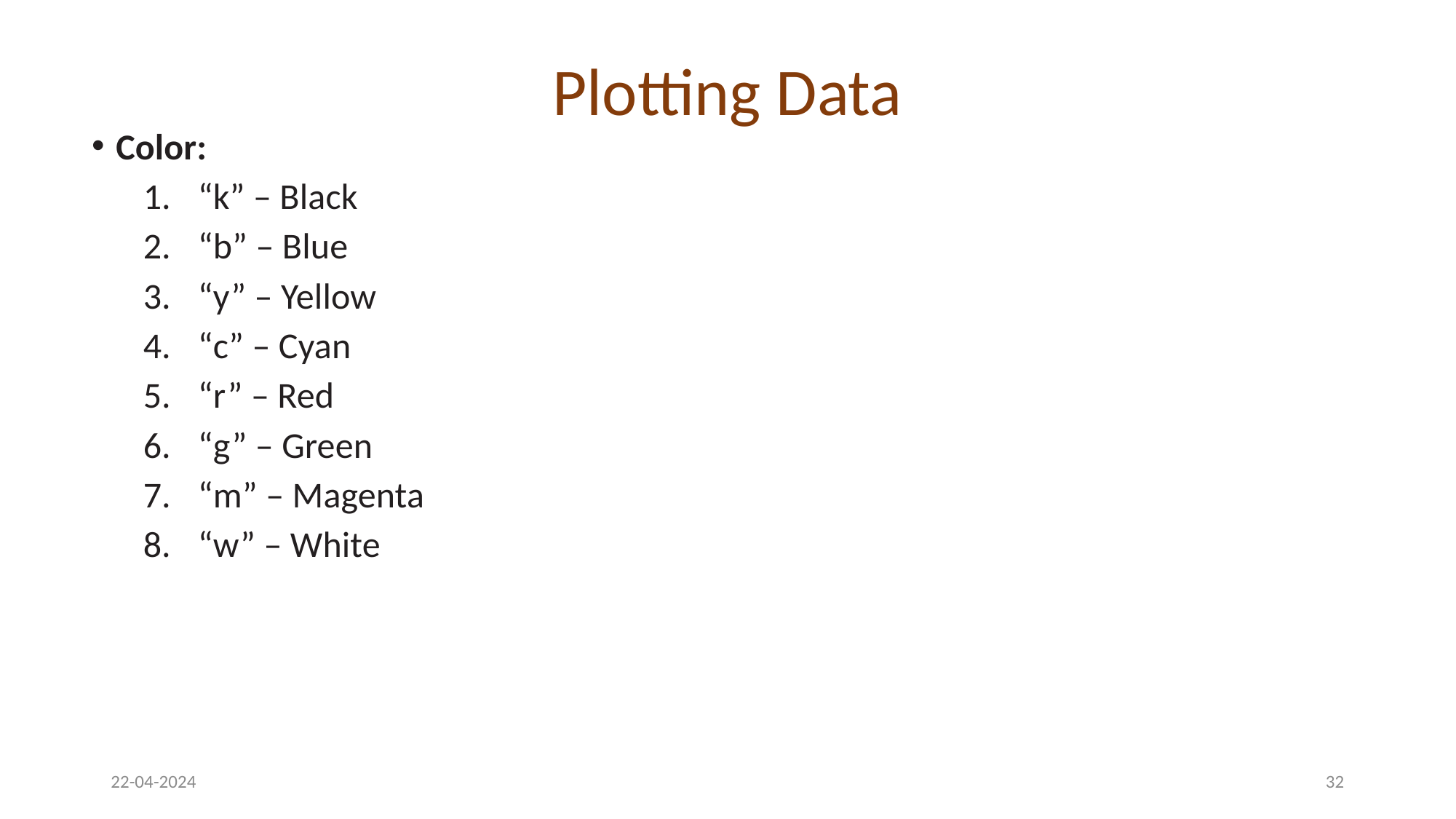

# Plotting Data
Color:
“k” – Black
“b” – Blue
“y” – Yellow
“c” – Cyan
“r” – Red
“g” – Green
“m” – Magenta
“w” – White

22-04-2024
32